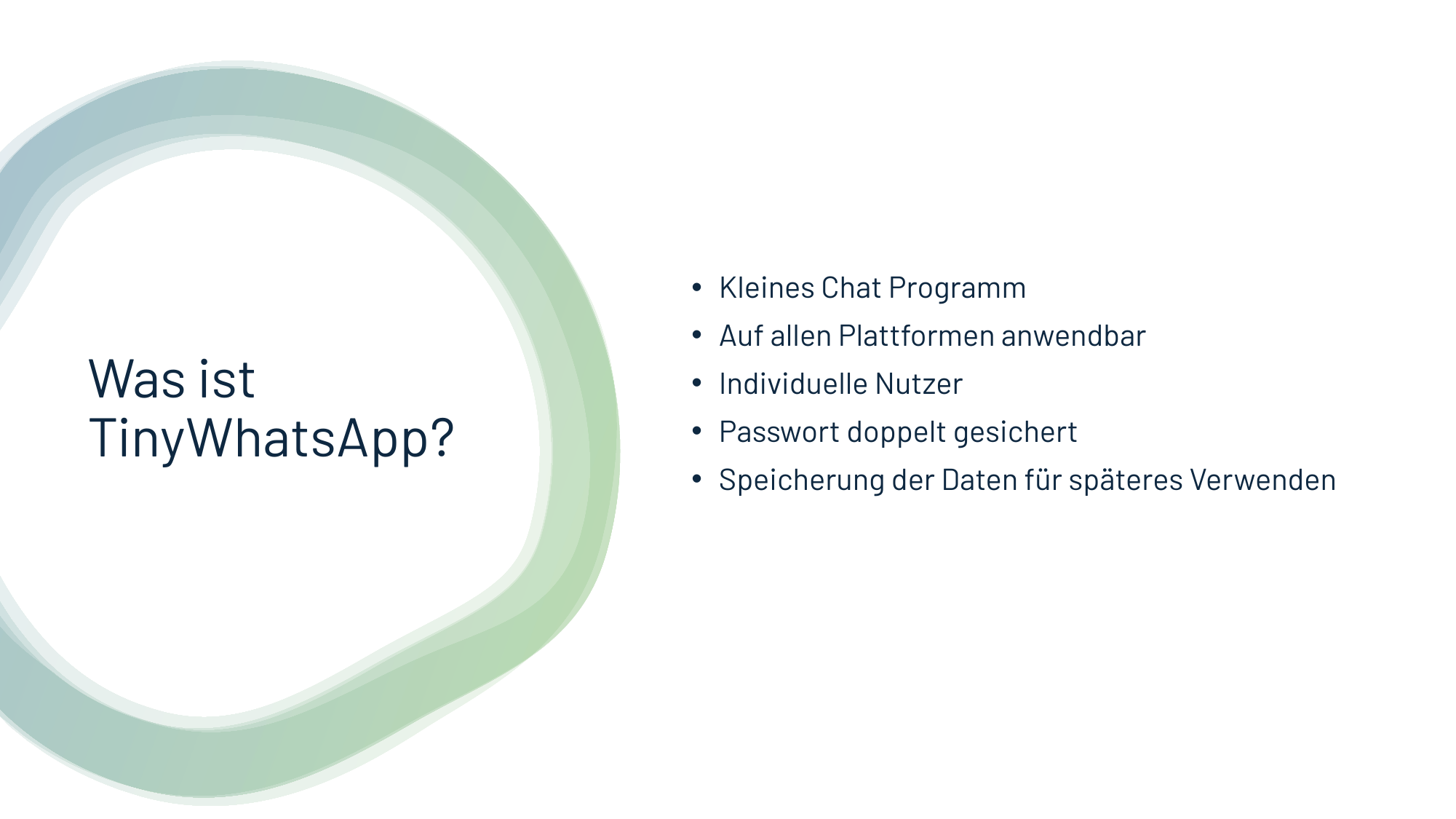

Kleines Chat Programm
Auf allen Plattformen anwendbar
Individuelle Nutzer
Passwort doppelt gesichert
Speicherung der Daten für späteres Verwenden

# Was ist TinyWhatsApp?